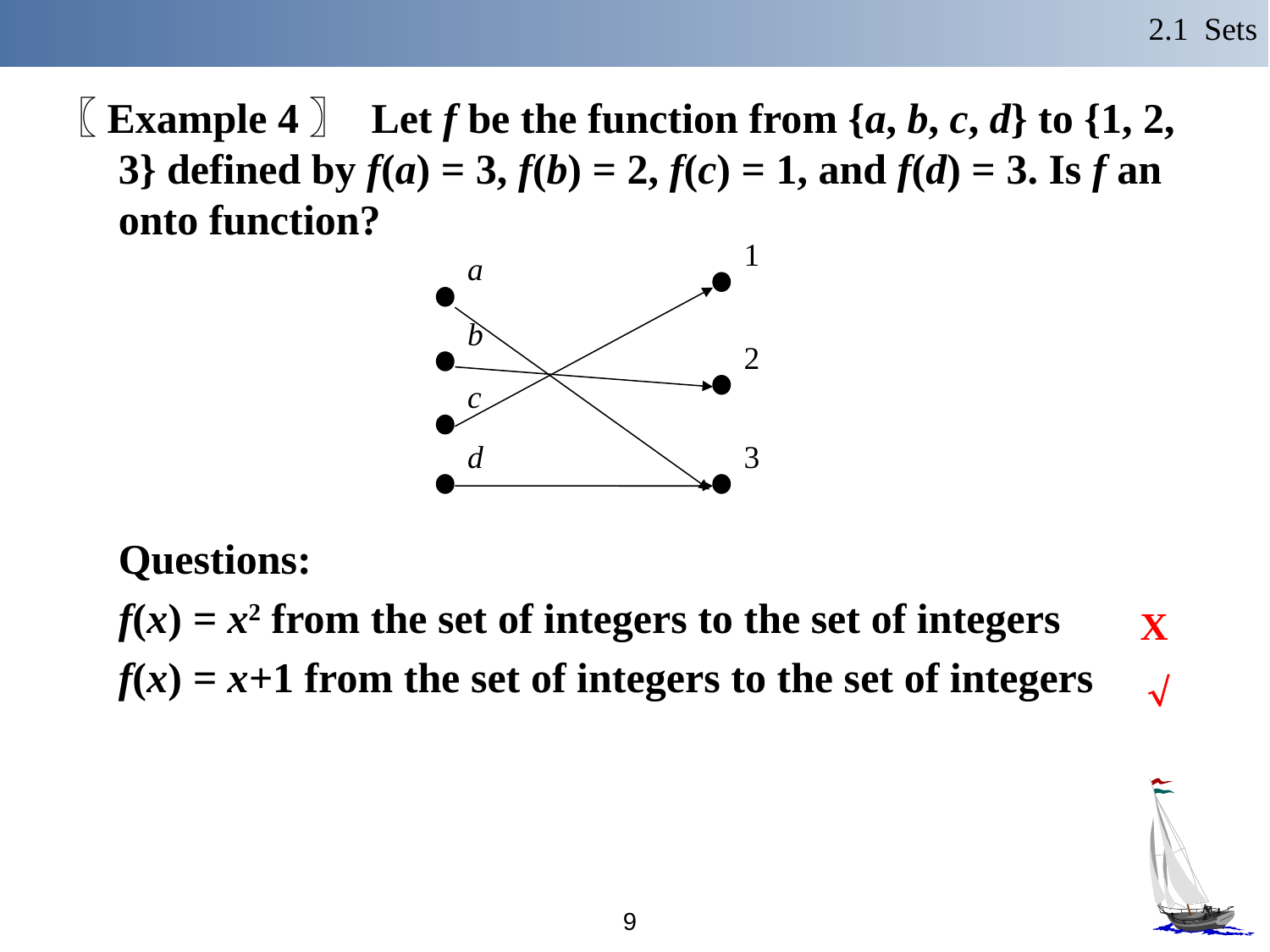

2.1  Sets
〖Example 4〗 Let f be the function from {a, b, c, d} to {1, 2, 3} defined by f(a) = 3, f(b) = 2, f(c) = 1, and f(d) = 3. Is f an onto function?
1

a

b

2

c

d

3

Questions:
f(x) = x2 from the set of integers to the set of integers
f(x) = x+1 from the set of integers to the set of integers
X
√
9